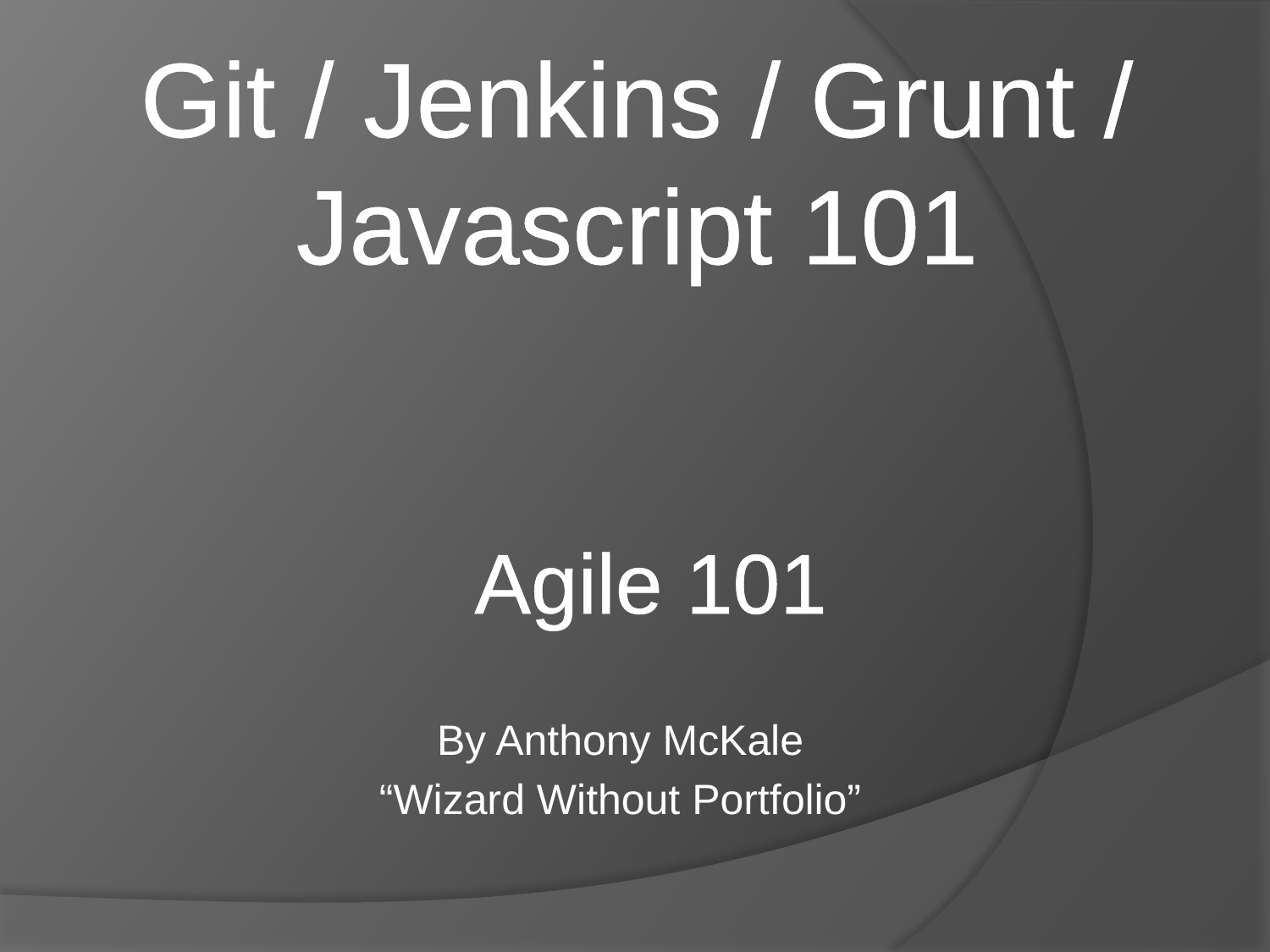

# Git / Jenkins / Grunt / Javascript 101
Agile 101
By Anthony McKale
“Wizard Without Portfolio”